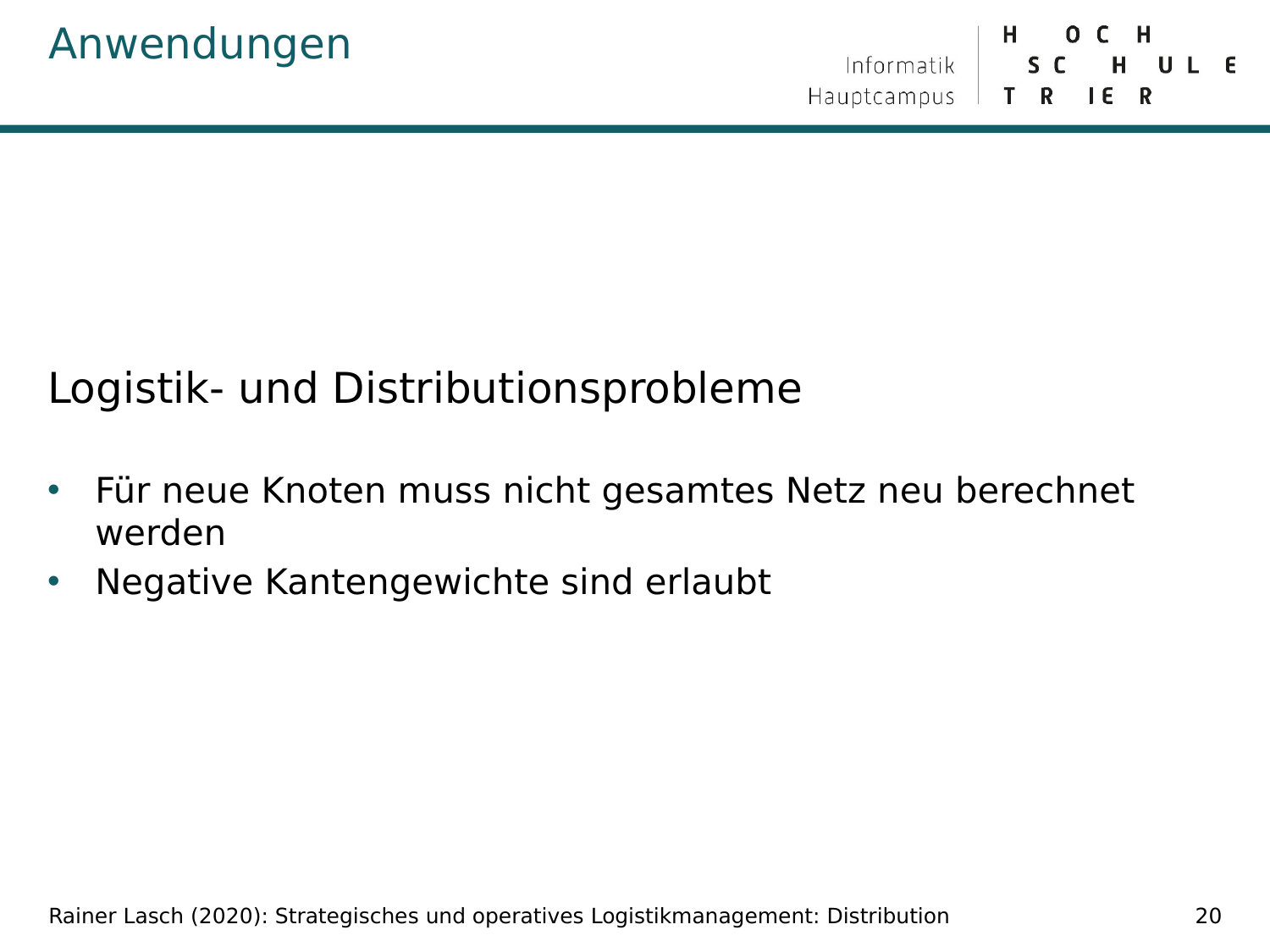

# Anwendungen
Logistik- und Distributionsprobleme

Für neue Knoten muss nicht gesamtes Netz neu berechnet werden
Negative Kantengewichte sind erlaubt

20
Rainer Lasch (2020): Strategisches und operatives Logistikmanagement: Distribution